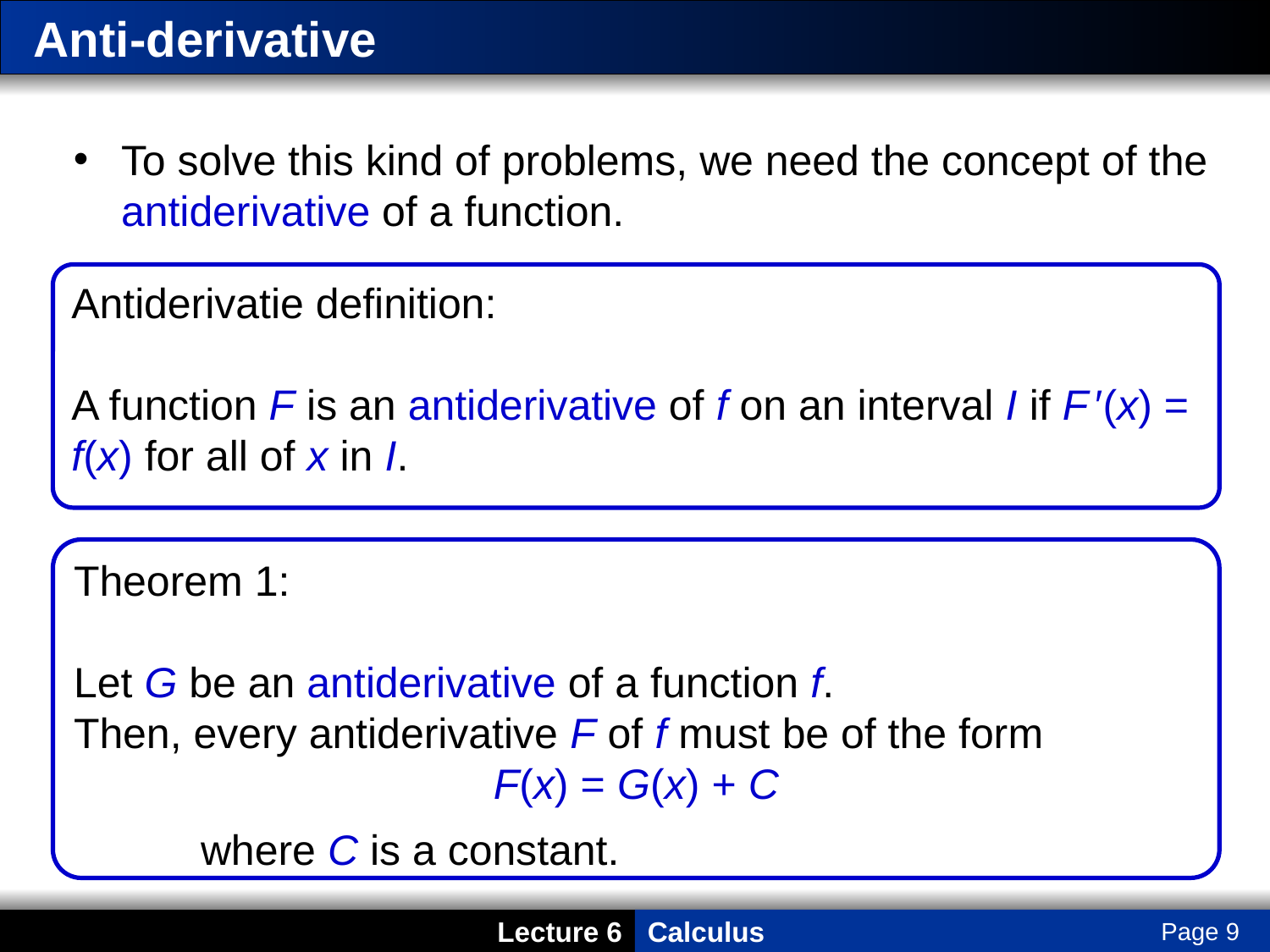

# Anti-derivative
To solve this kind of problems, we need the concept of the antiderivative of a function.
Antiderivatie definition:
A function F is an antiderivative of f on an interval I if F ′(x) = f(x) for all of x in I.
Theorem 1:
Let G be an antiderivative of a function f.
Then, every antiderivative F of f must be of the form
F(x) = G(x) + C
	where C is a constant.
Page 9